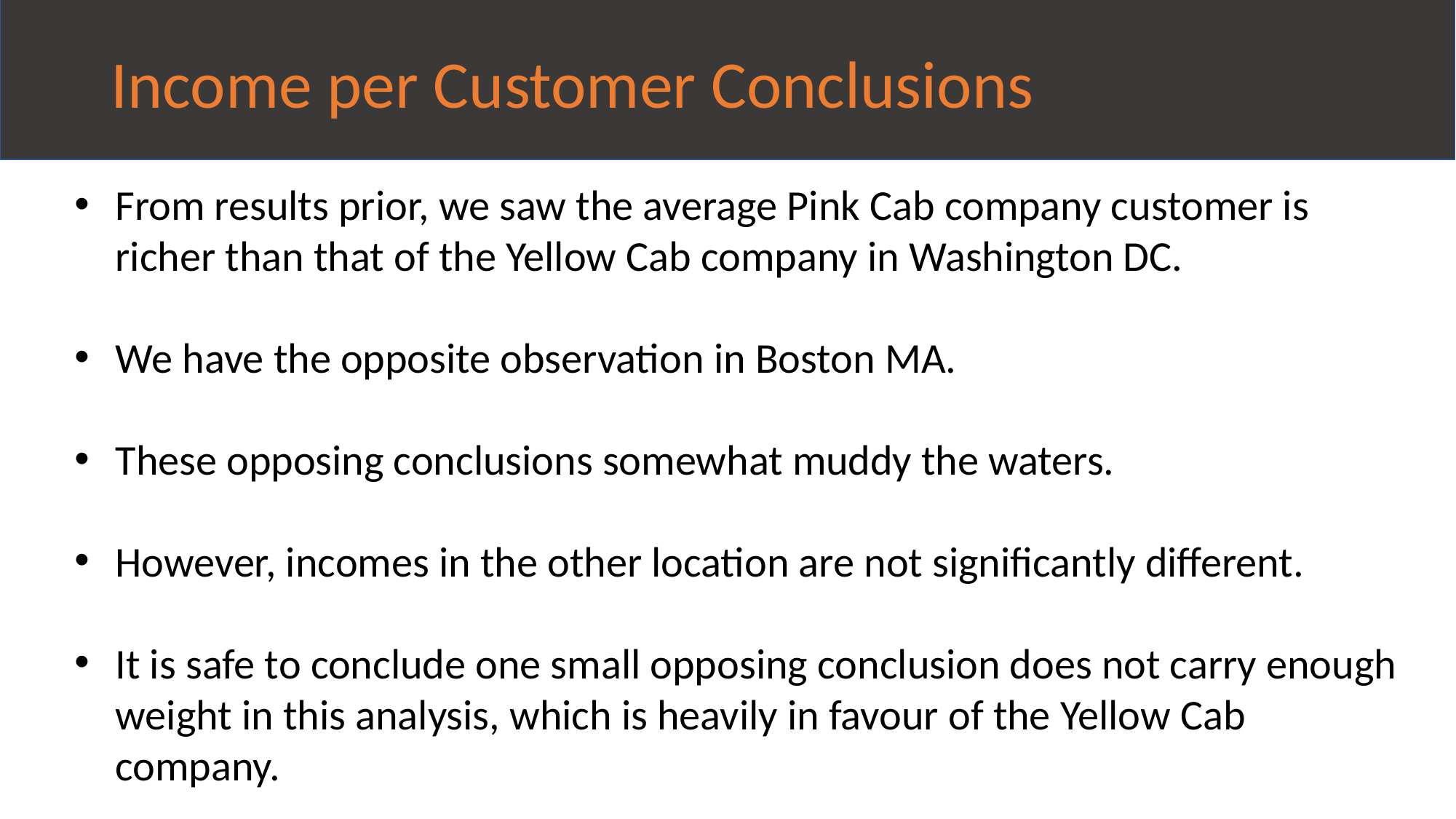

# Income per Customer Conclusions
From results prior, we saw the average Pink Cab company customer is richer than that of the Yellow Cab company in Washington DC.

We have the opposite observation in Boston MA.

These opposing conclusions somewhat muddy the waters.

However, incomes in the other location are not significantly different.

It is safe to conclude one small opposing conclusion does not carry enough weight in this analysis, which is heavily in favour of the Yellow Cab company.